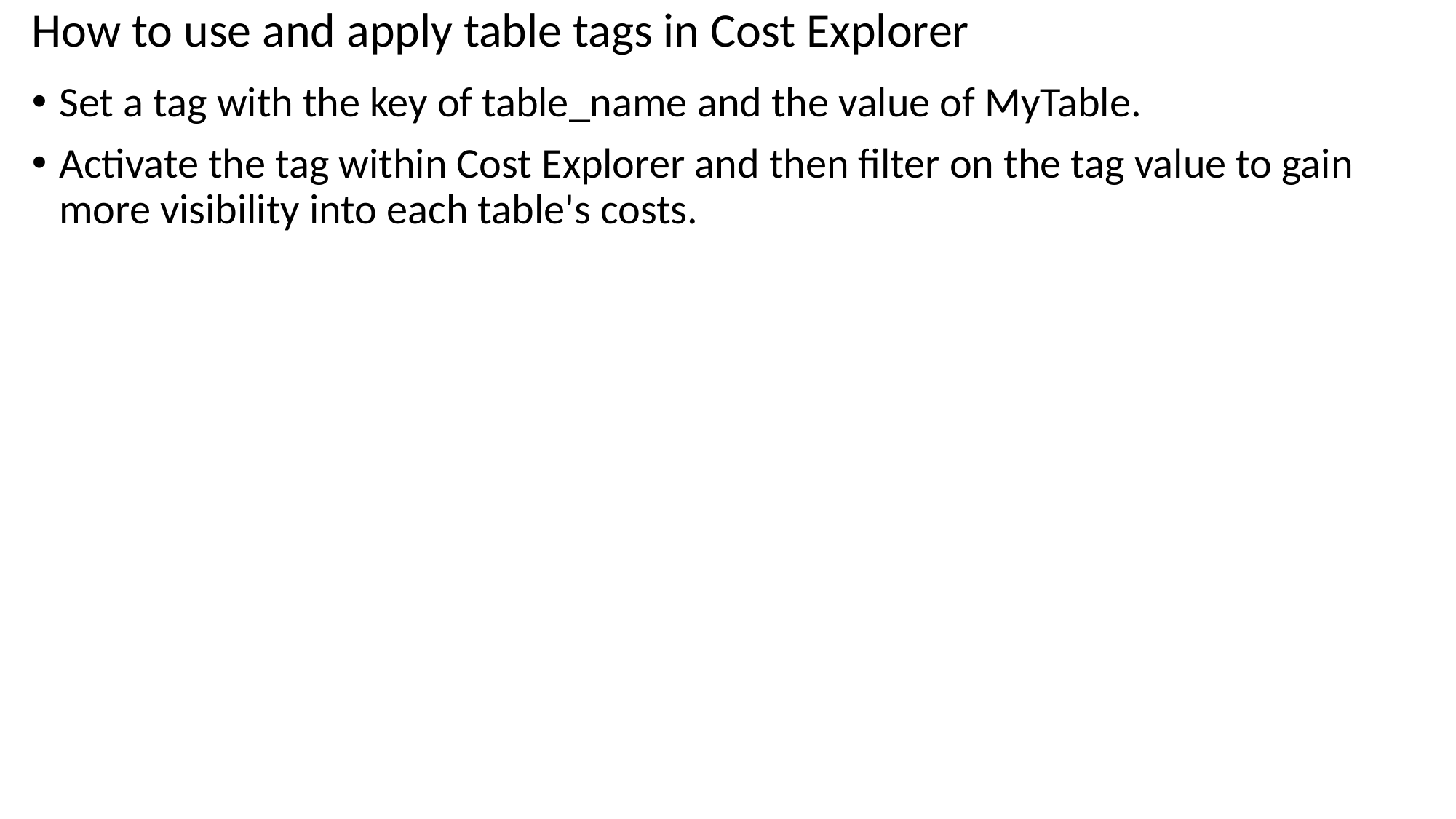

# How to use and apply table tags in Cost Explorer
Set a tag with the key of table_name and the value of MyTable.
Activate the tag within Cost Explorer and then filter on the tag value to gain more visibility into each table's costs.